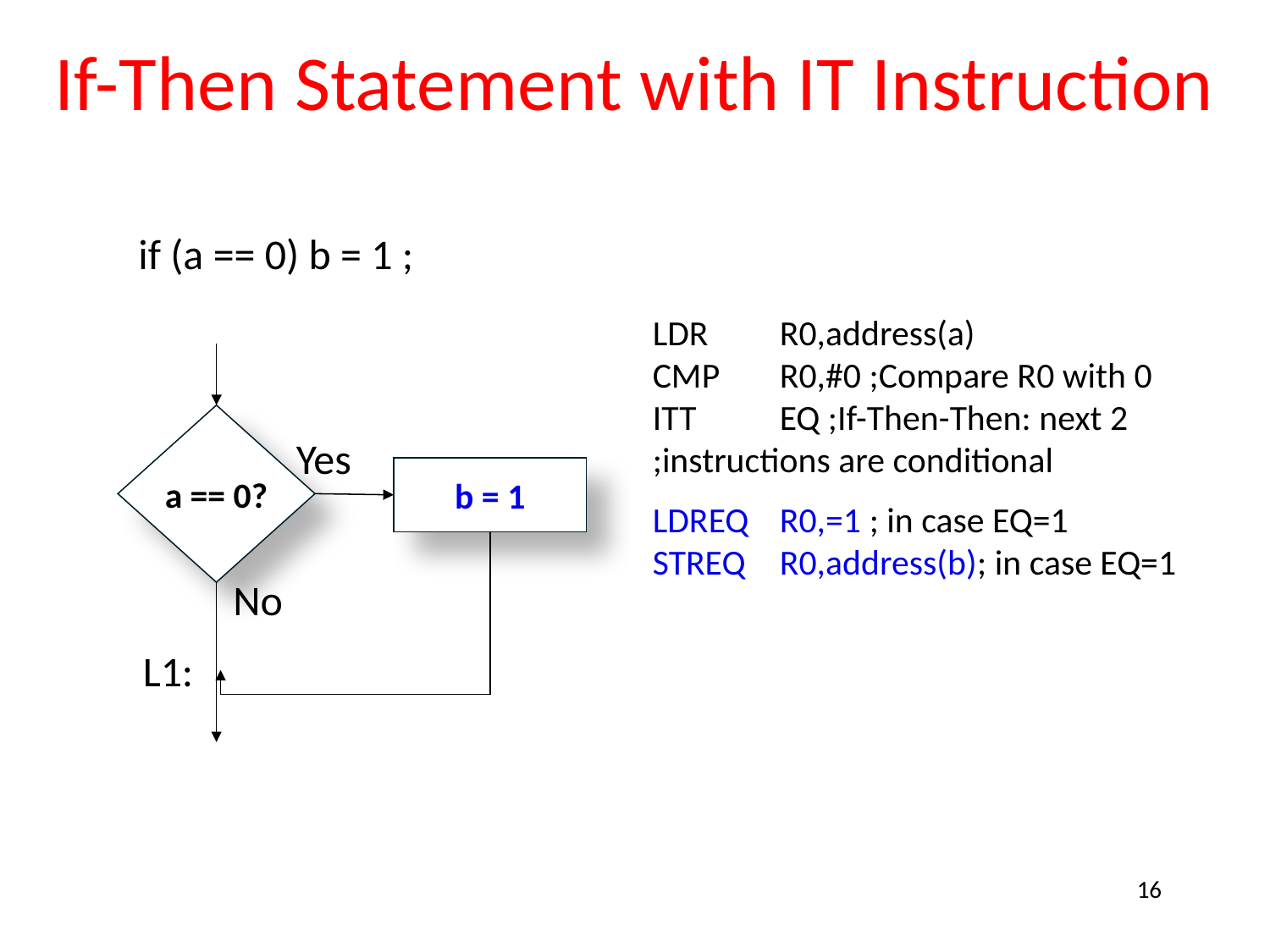

# If-Then Statement with IT Instruction
if (a == 0) b = 1 ;
LDR	R0,address(a)
CMP	R0,#0 ;Compare R0 with 0
ITT	EQ ;If-Then-Then: next 2
;instructions are conditional
LDREQ	R0,=1 ; in case EQ=1
STREQ	R0,address(b); in case EQ=1
a == 0?
Yes
b = 1
No
L1:
16